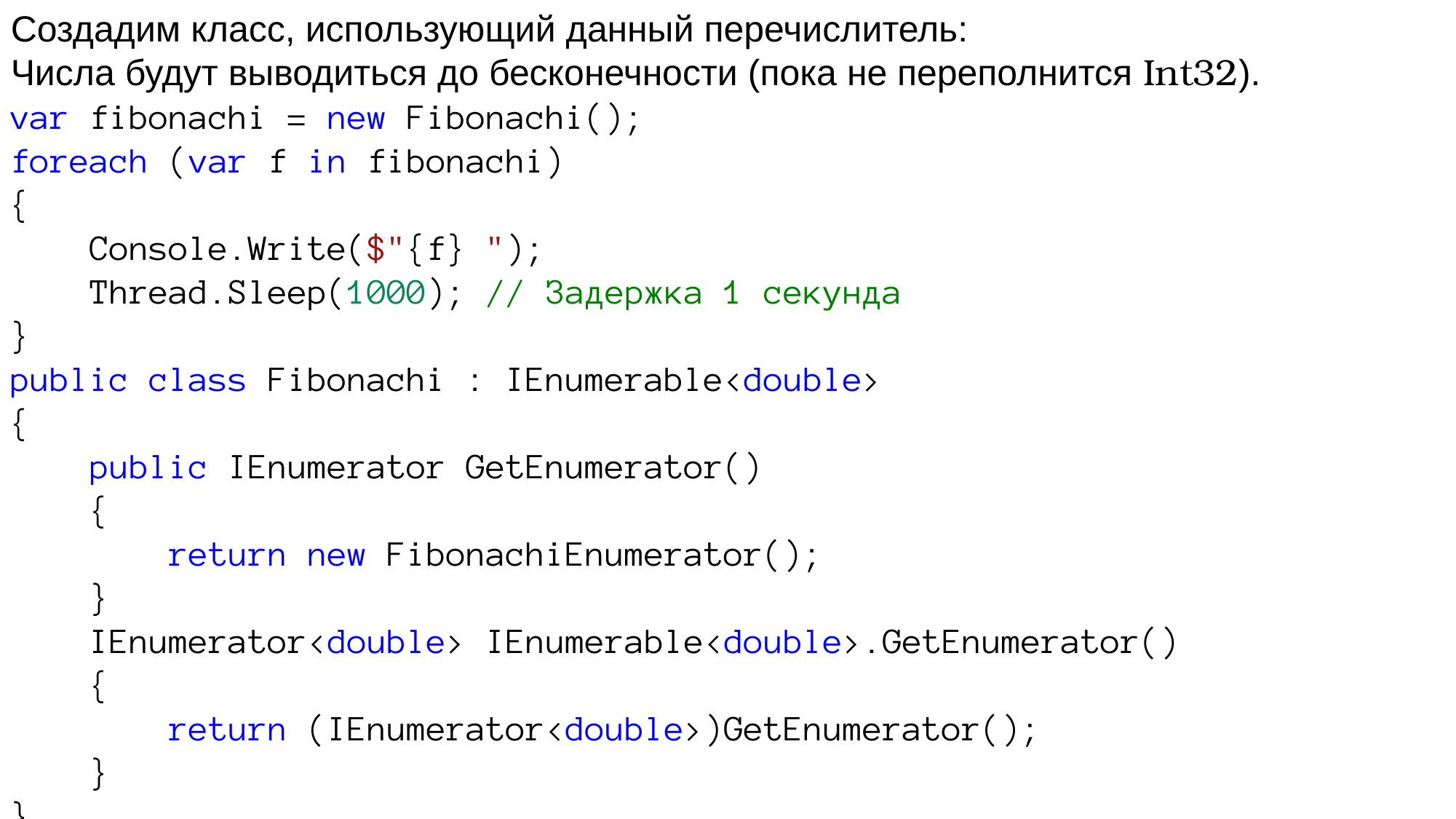

Создадим класс, использующий данный перечислитель:
Числа будут выводиться до бесконечности (пока не переполнится Int32).
var fibonachi = new Fibonachi();
foreach (var f in fibonachi)
{
    Console.Write($"{f} ");
    Thread.Sleep(1000); // Задержка 1 секунда
}
public class Fibonachi : IEnumerable<double>
{
    public IEnumerator GetEnumerator()
    {
        return new FibonachiEnumerator();
    }
    IEnumerator<double> IEnumerable<double>.GetEnumerator()
    {
        return (IEnumerator<double>)GetEnumerator();
    }
}